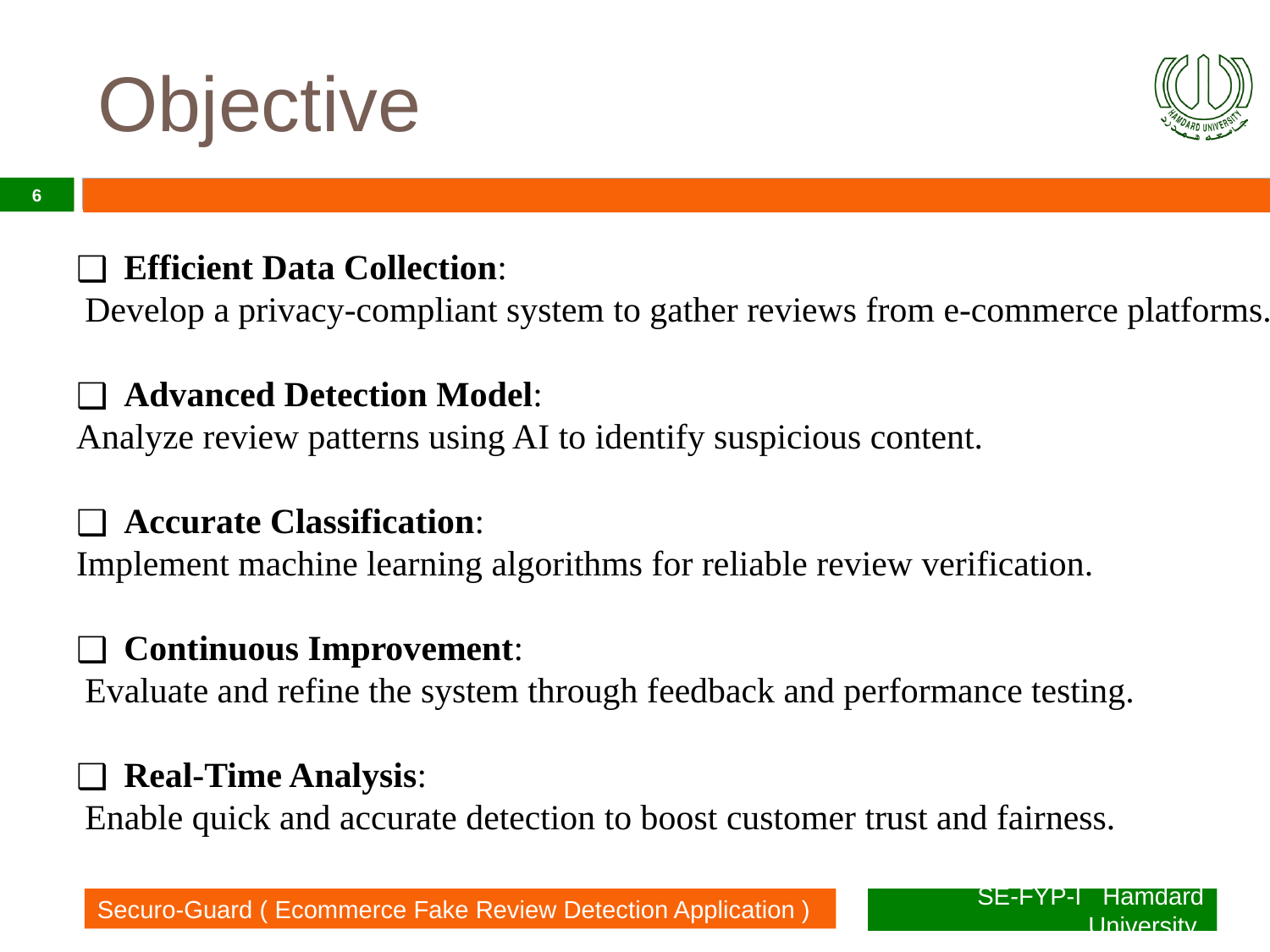

# Objective
6

Efficient Data Collection:
 Develop a privacy-compliant system to gather reviews from e-commerce platforms.

Advanced Detection Model:
Analyze review patterns using AI to identify suspicious content.

Accurate Classification:
Implement machine learning algorithms for reliable review verification.

Continuous Improvement:
 Evaluate and refine the system through feedback and performance testing.

Real-Time Analysis:
 Enable quick and accurate detection to boost customer trust and fairness.

Securo-Guard ( Ecommerce Fake Review Detection Application )

SE-FYP-I   Hamdard University